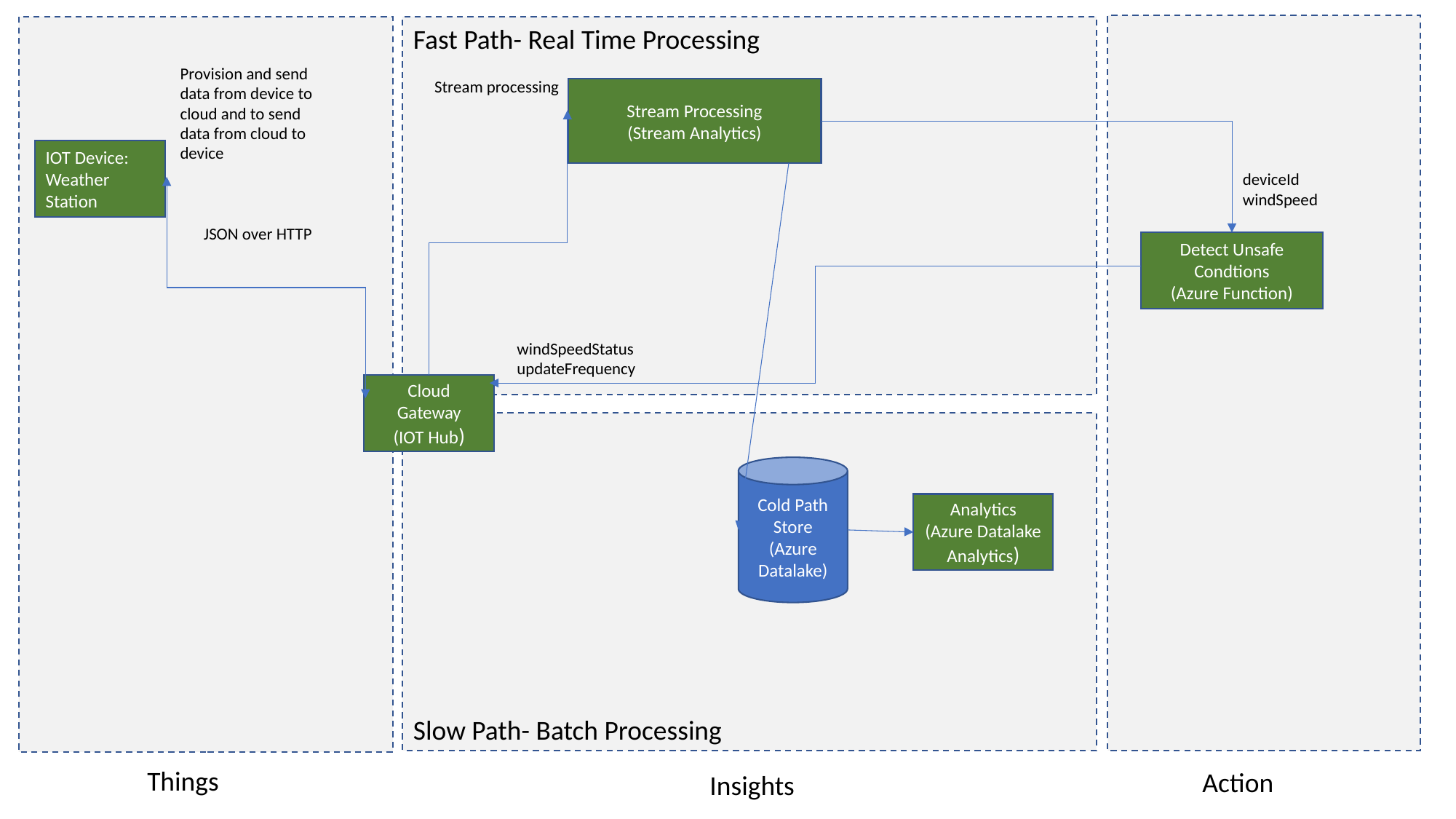

Fast Path- Real Time Processing
Provision and send data from device to cloud and to send data from cloud to device
Stream processing
Stream Processing
(Stream Analytics)
IOT Device:
Weather Station
deviceId
windSpeed
JSON over HTTP
Detect Unsafe Condtions
(Azure Function)
windSpeedStatus
updateFrequency
Cloud Gateway
(IOT Hub)
Slow Path- Batch Processing
Cold Path Store (Azure Datalake)
Analytics
(Azure Datalake Analytics)
Things
Action
Insights